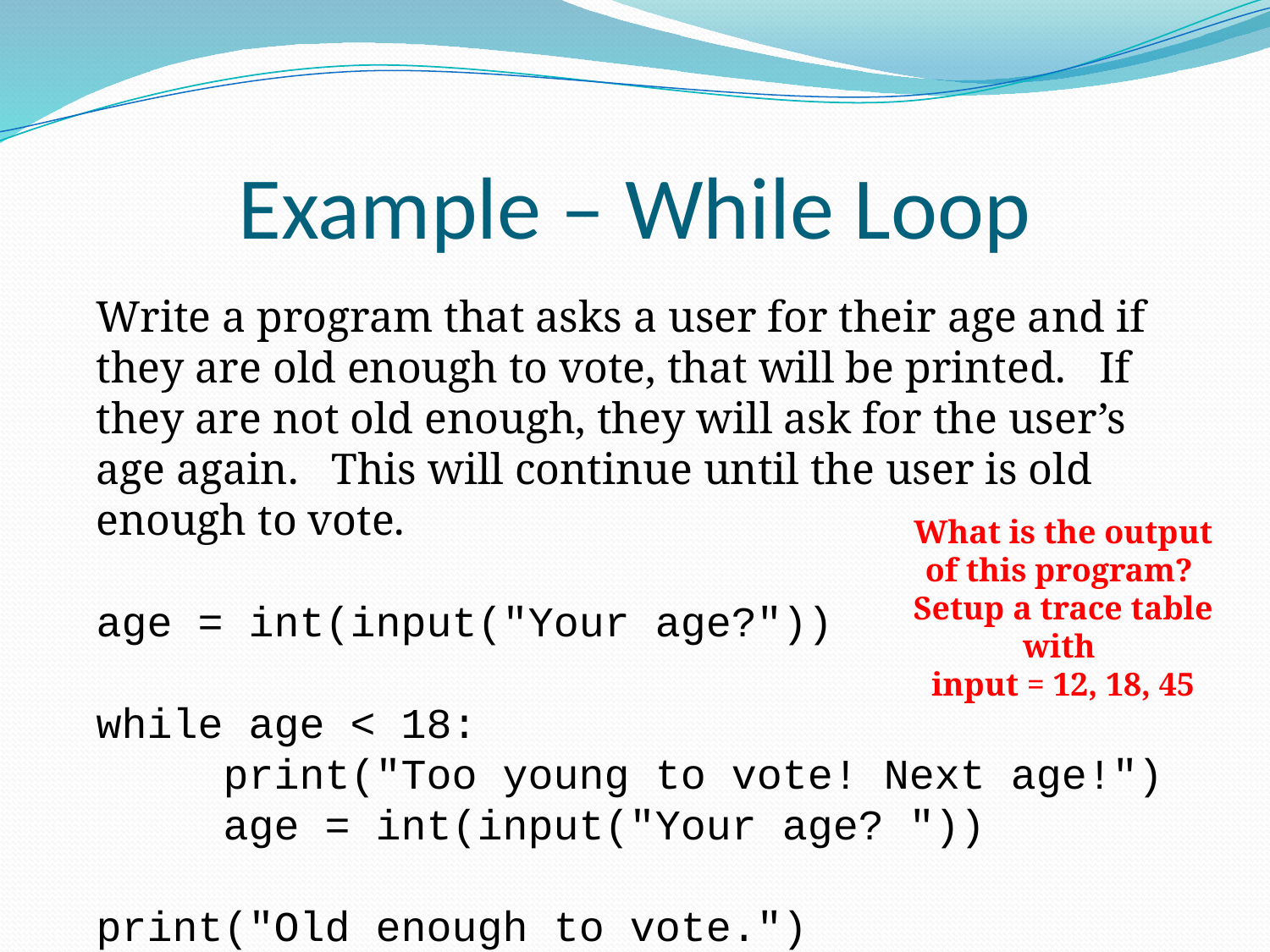

# Example – While Loop
Write a program that asks a user for their age and if they are old enough to vote, that will be printed.   If they are not old enough, they will ask for the user’s age again.   This will continue until the user is old enough to vote.

age = int(input("Your age?"))

while age < 18:
	print("Too young to vote! Next age!")
	age = int(input("Your age? "))

print("Old enough to vote.")
What is the output of this program?  Setup a trace table with
input = 12, 18, 45